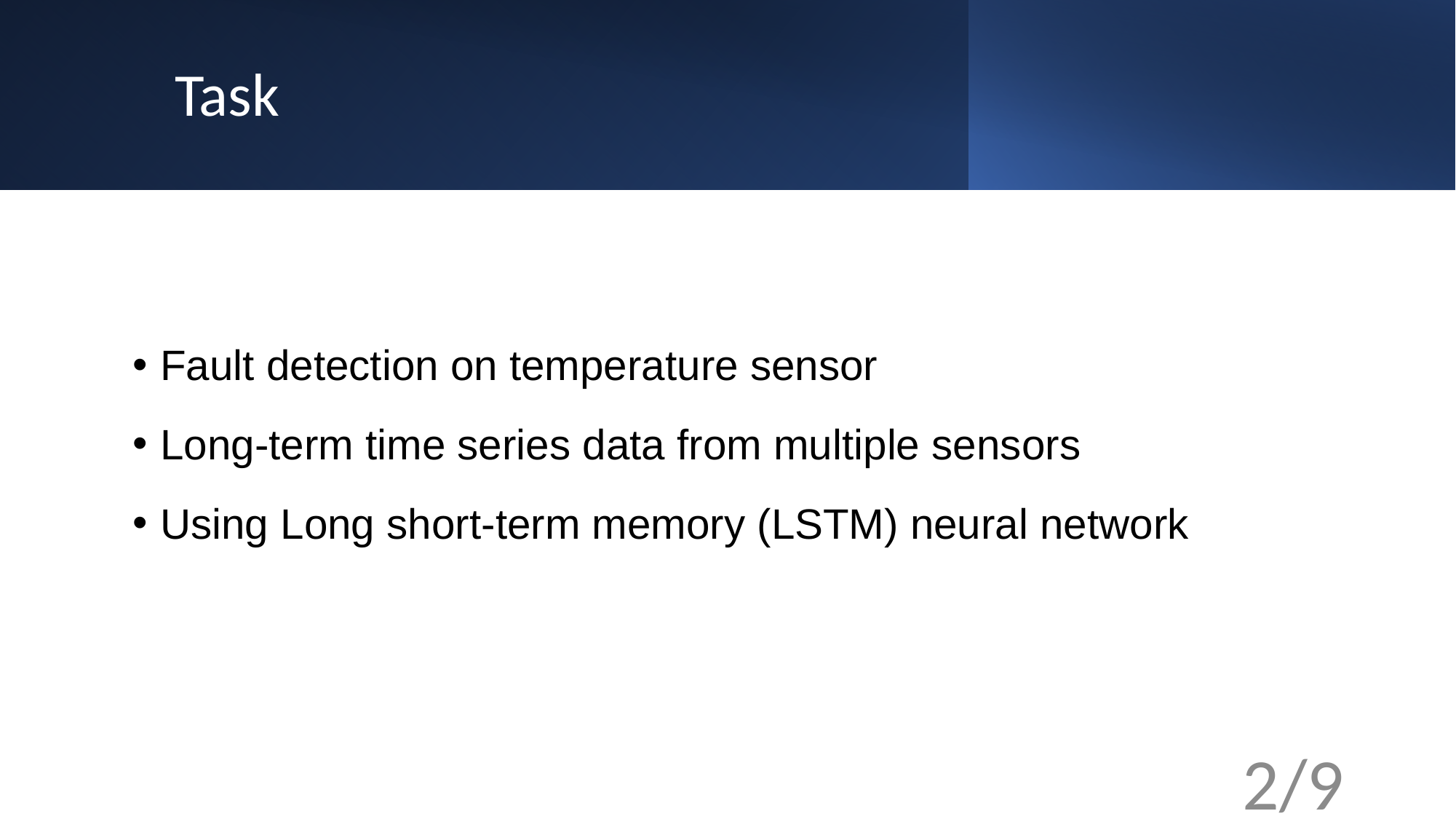

# Task
Fault detection on temperature sensor
Long-term time series data from multiple sensors
Using Long short-term memory (LSTM) neural network
2/9